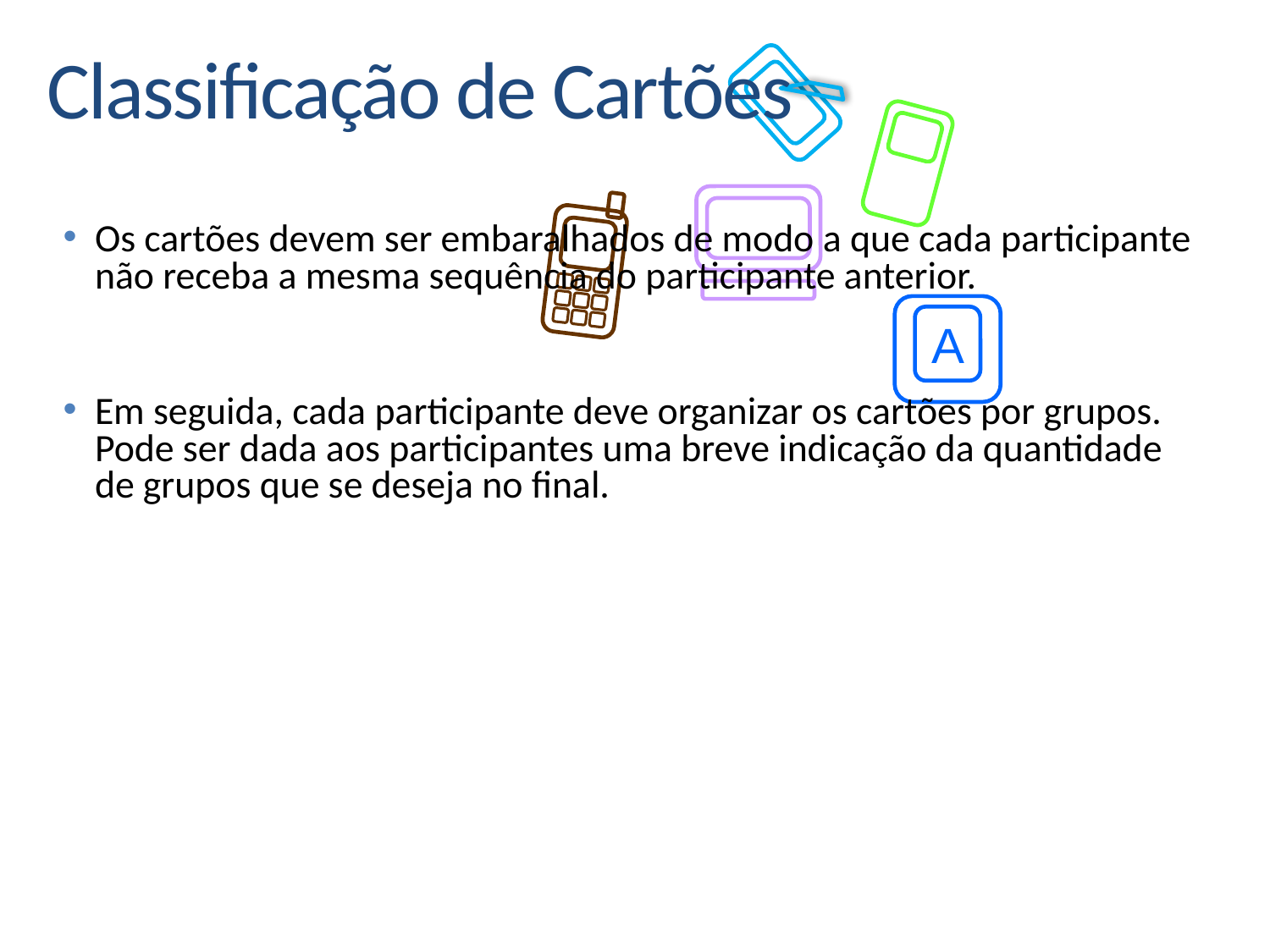

Classiﬁcação de Cartões
Os cartões devem ser embaralhados de modo a que cada participante não receba a mesma sequência do participante anterior.

Em seguida, cada participante deve organizar os cartões por grupos. Pode ser dada aos participantes uma breve indicação da quantidade de grupos que se deseja no final.